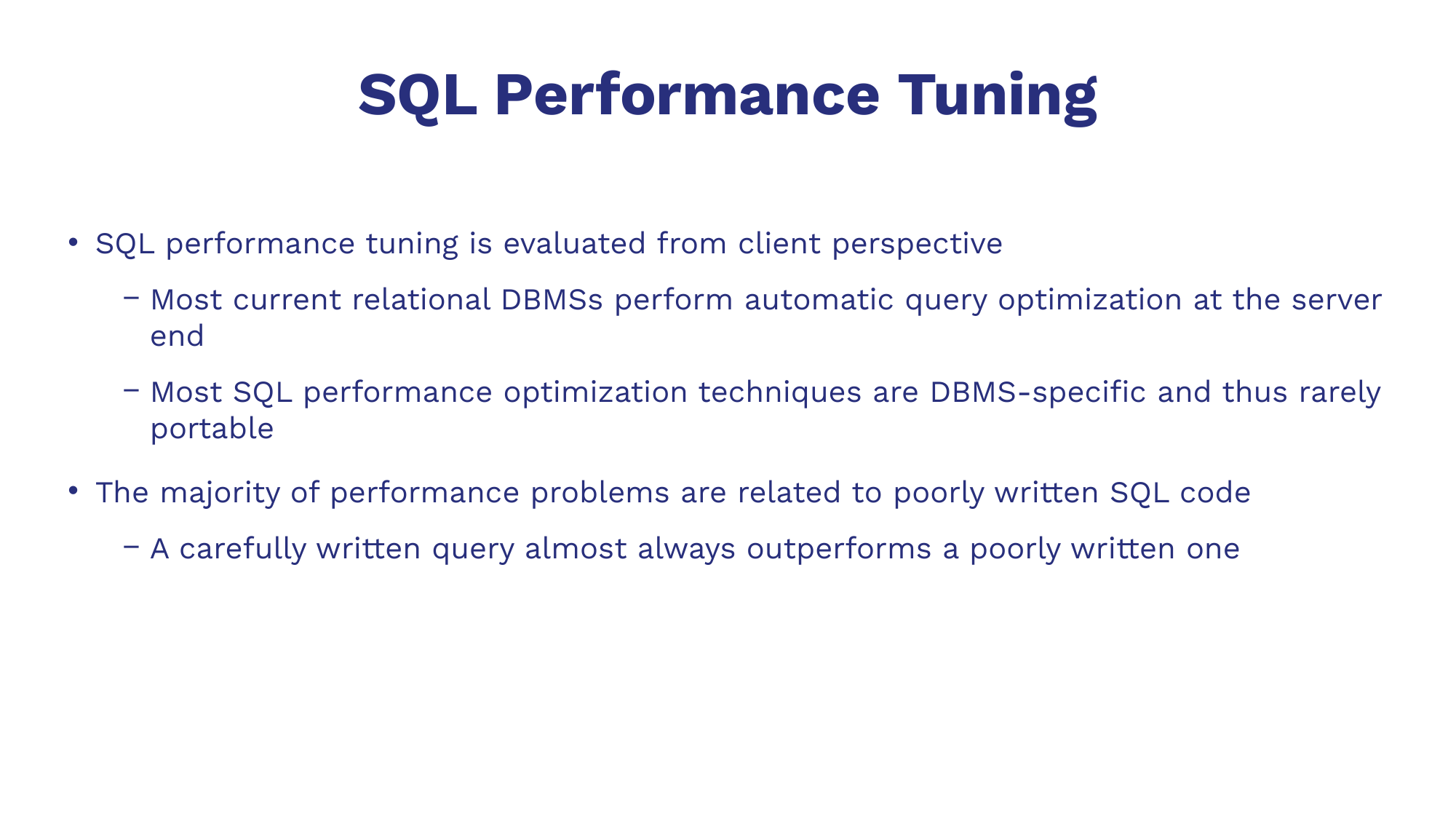

# SQL Performance Tuning
SQL performance tuning is evaluated from client perspective
Most current relational DBMSs perform automatic query optimization at the server end
Most SQL performance optimization techniques are DBMS-specific and thus rarely portable
The majority of performance problems are related to poorly written SQL code
A carefully written query almost always outperforms a poorly written one